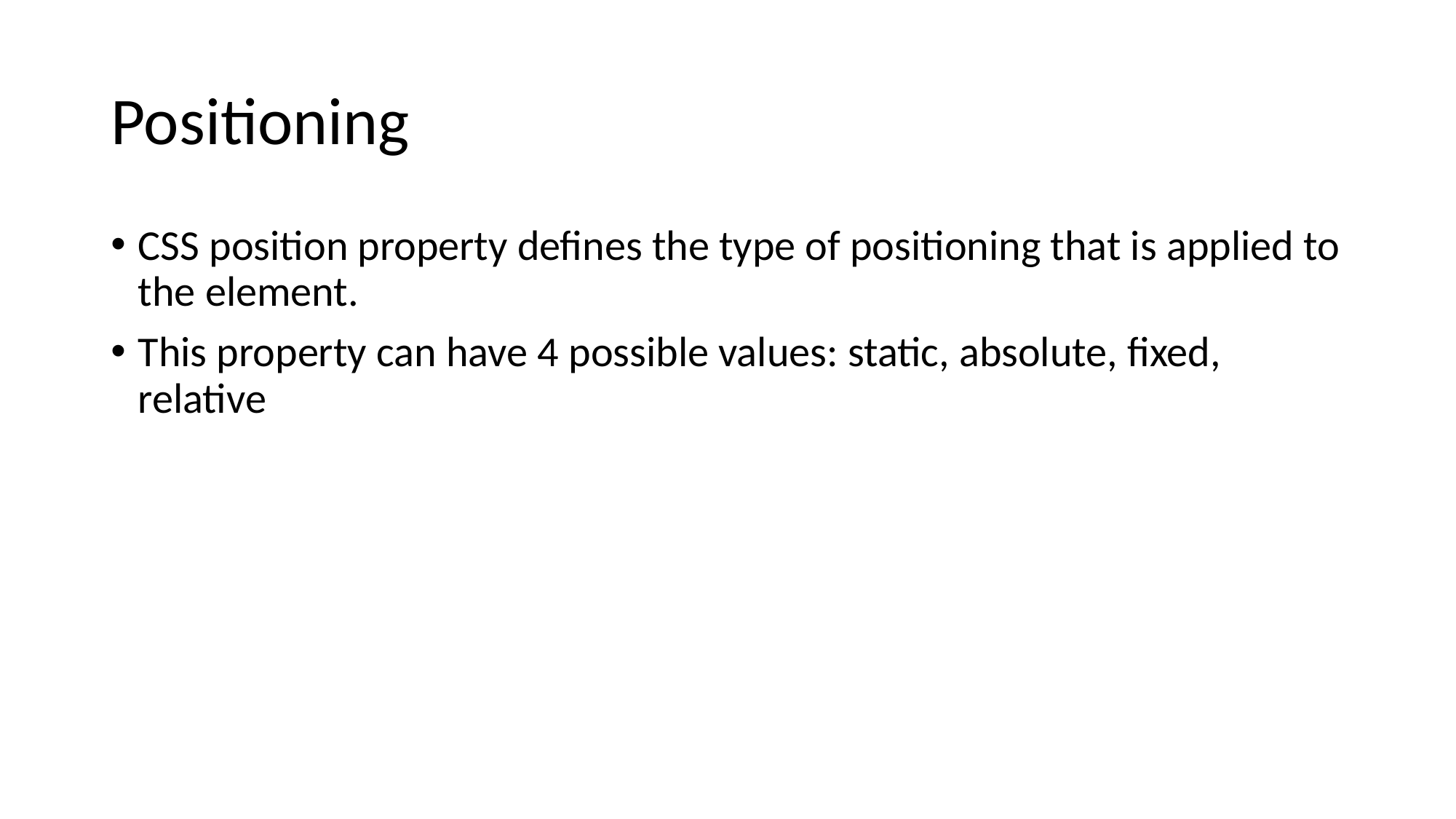

# Positioning
CSS position property defines the type of positioning that is applied to the element.
This property can have 4 possible values: static, absolute, fixed, relative